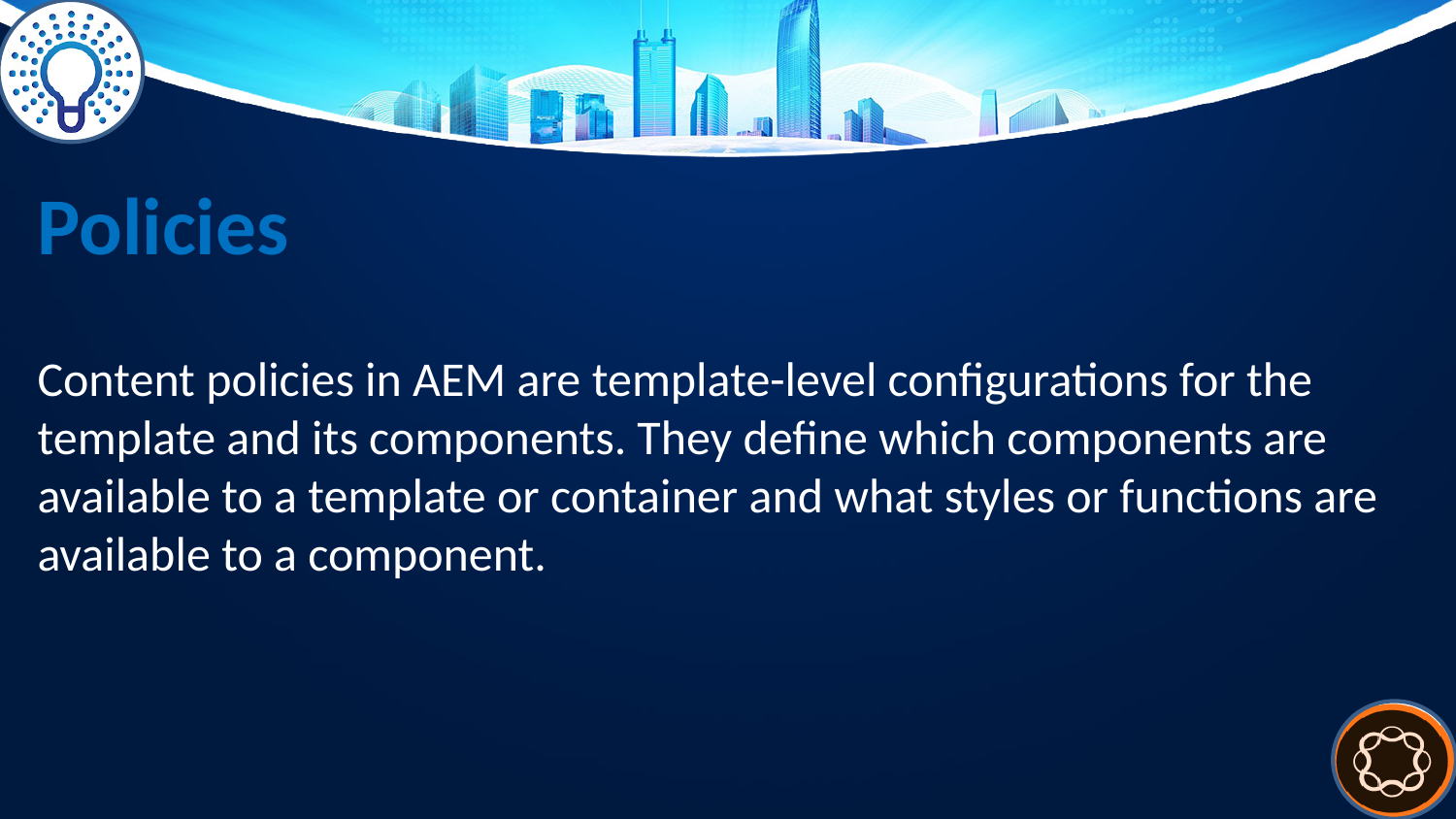

Policies

Content policies in AEM are template-level configurations for the template and its components. They define which components are available to a template or container and what styles or functions are available to a component.